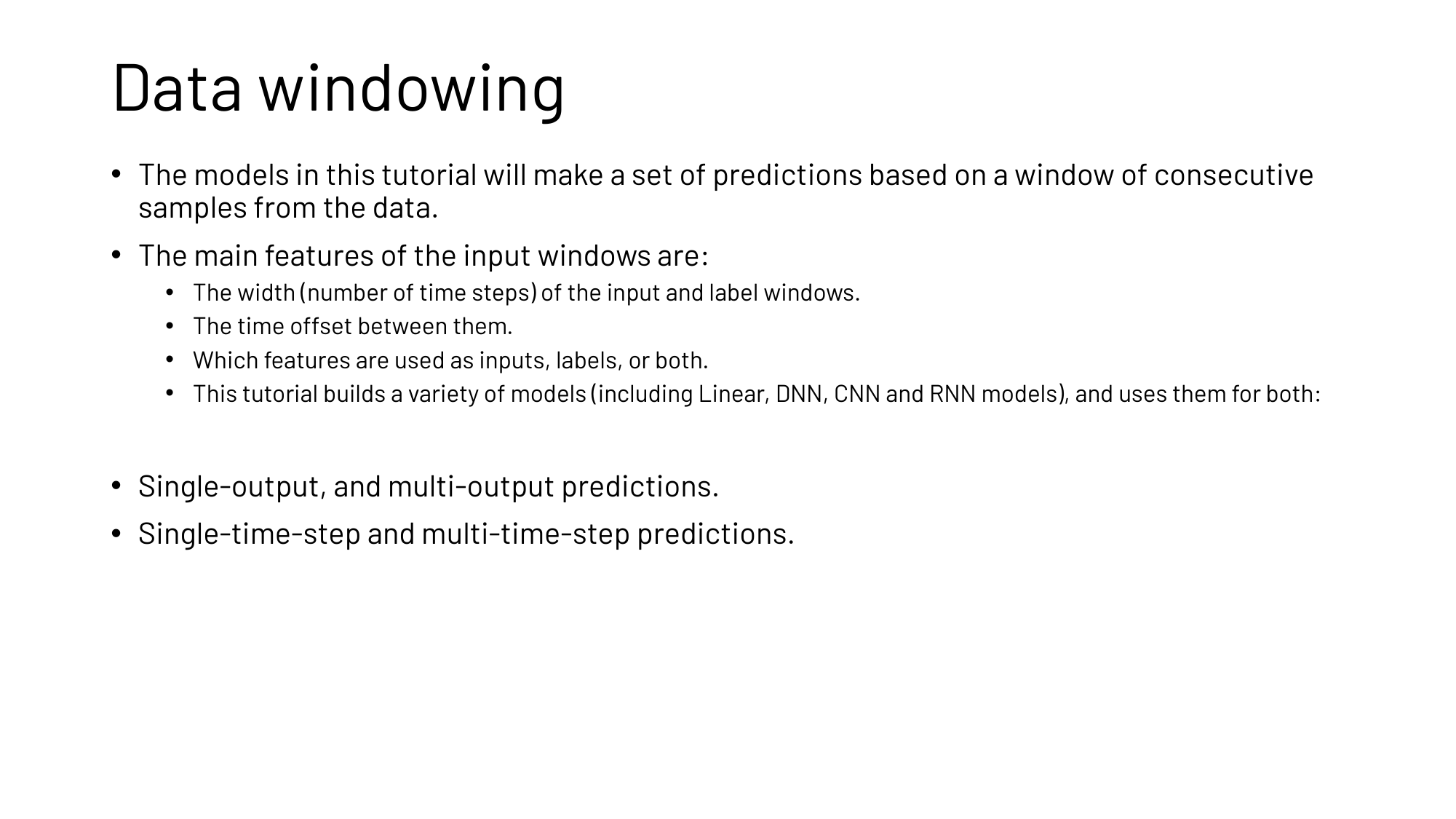

# Data windowing
The models in this tutorial will make a set of predictions based on a window of consecutive samples from the data.
The main features of the input windows are:
The width (number of time steps) of the input and label windows.
The time offset between them.
Which features are used as inputs, labels, or both.
This tutorial builds a variety of models (including Linear, DNN, CNN and RNN models), and uses them for both:

Single-output, and multi-output predictions.
Single-time-step and multi-time-step predictions.